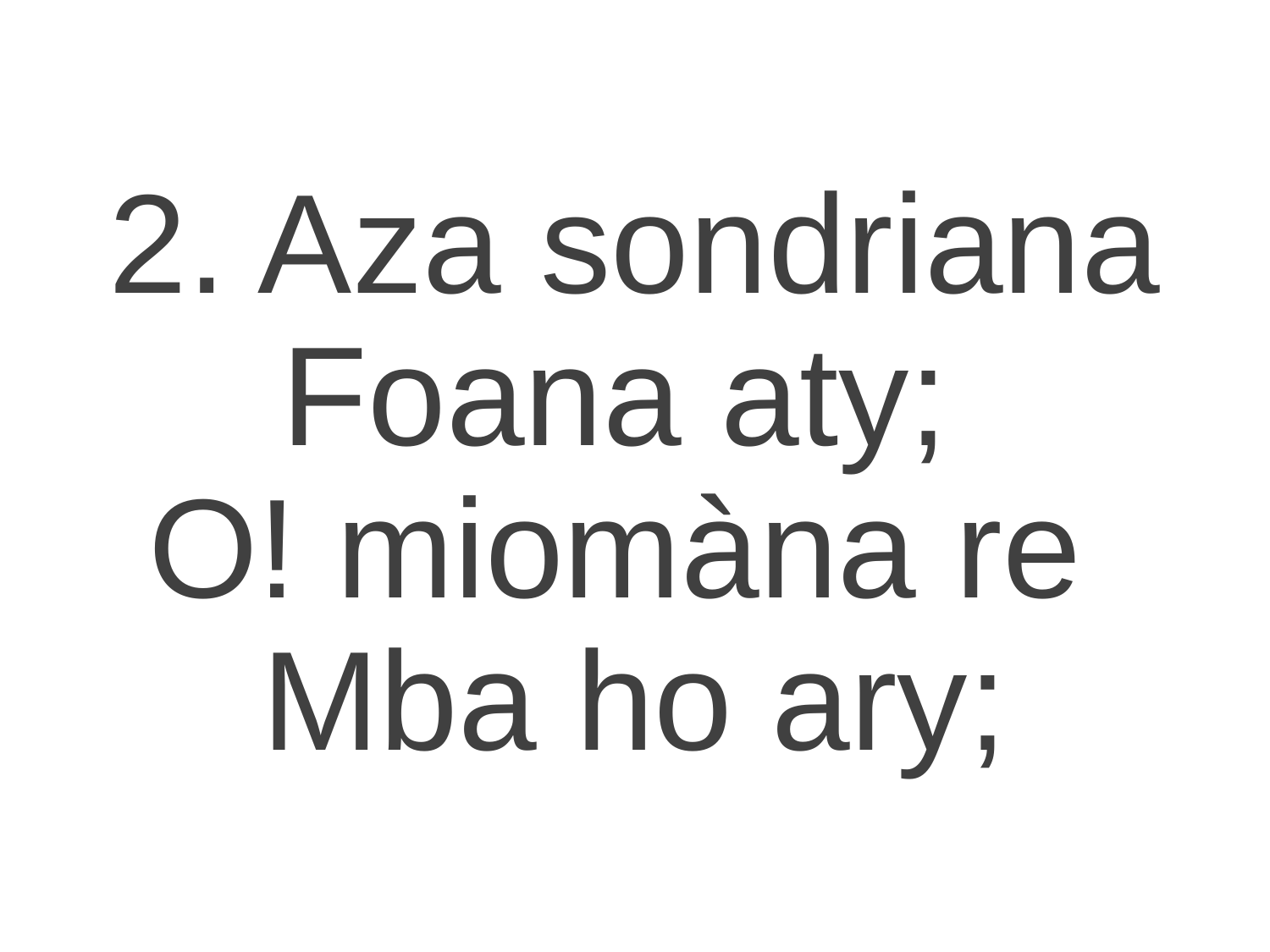

2. Aza sondriana
Foana aty;
O! miomàna re
Mba ho ary;